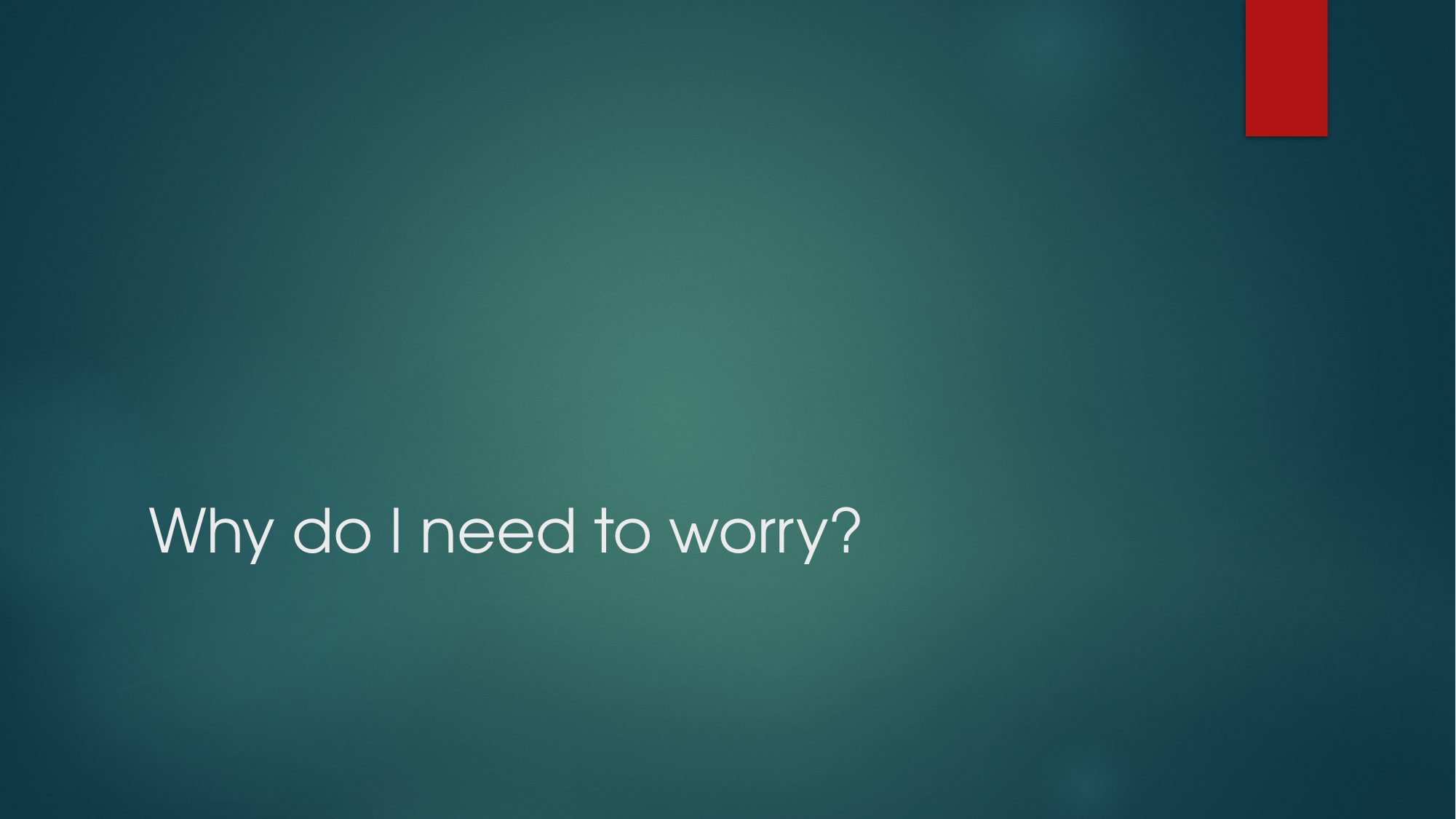

# Why do I need to worry?